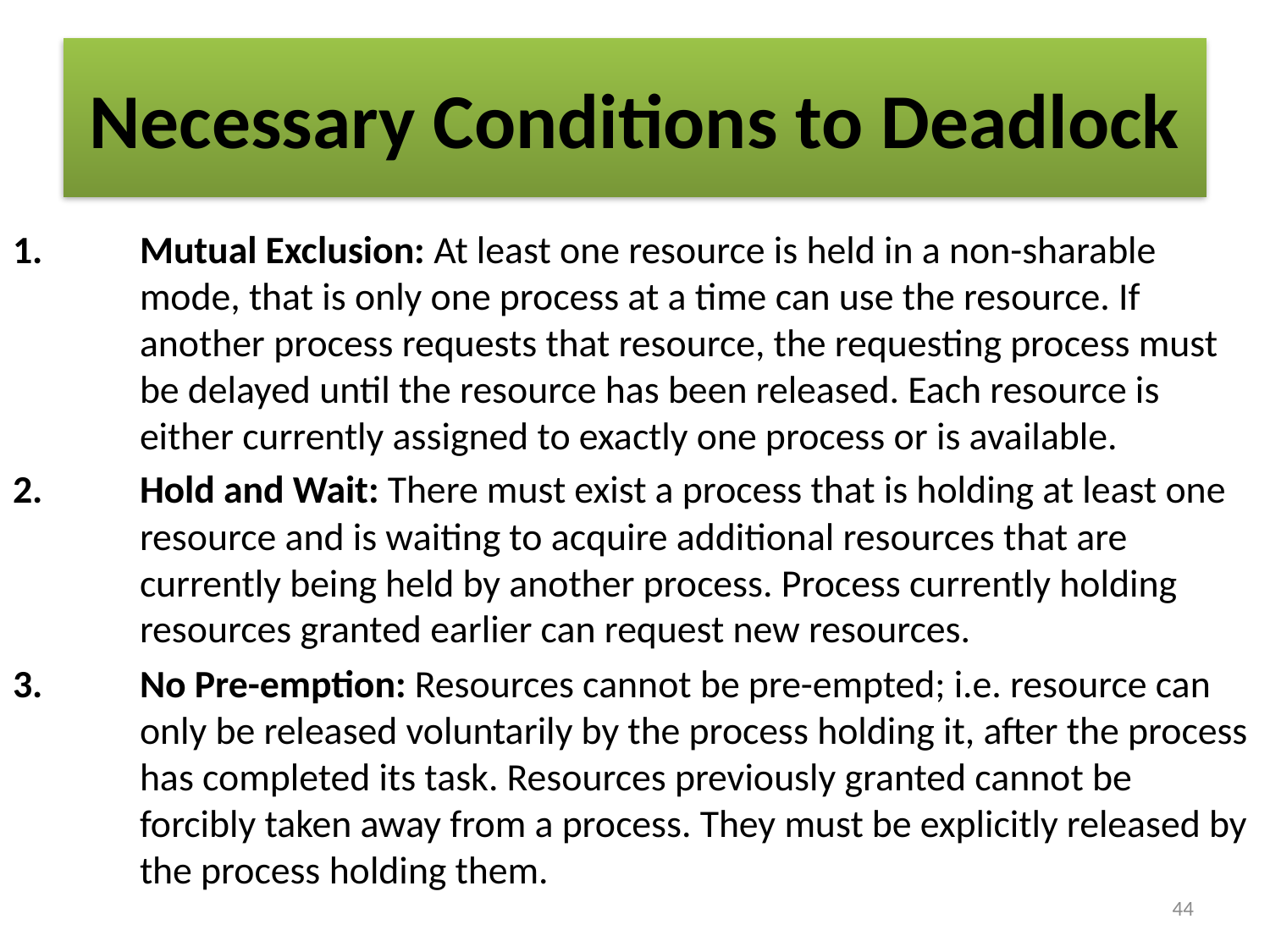

# Necessary Conditions to Deadlock
Mutual Exclusion: At least one resource is held in a non-sharable mode, that is only one process at a time can use the resource. If another process requests that resource, the requesting process must be delayed until the resource has been released. Each resource is either currently assigned to exactly one process or is available.
Hold and Wait: There must exist a process that is holding at least one resource and is waiting to acquire additional resources that are currently being held by another process. Process currently holding resources granted earlier can request new resources.
No Pre-emption: Resources cannot be pre-empted; i.e. resource can only be released voluntarily by the process holding it, after the process has completed its task. Resources previously granted cannot be forcibly taken away from a process. They must be explicitly released by the process holding them.
44